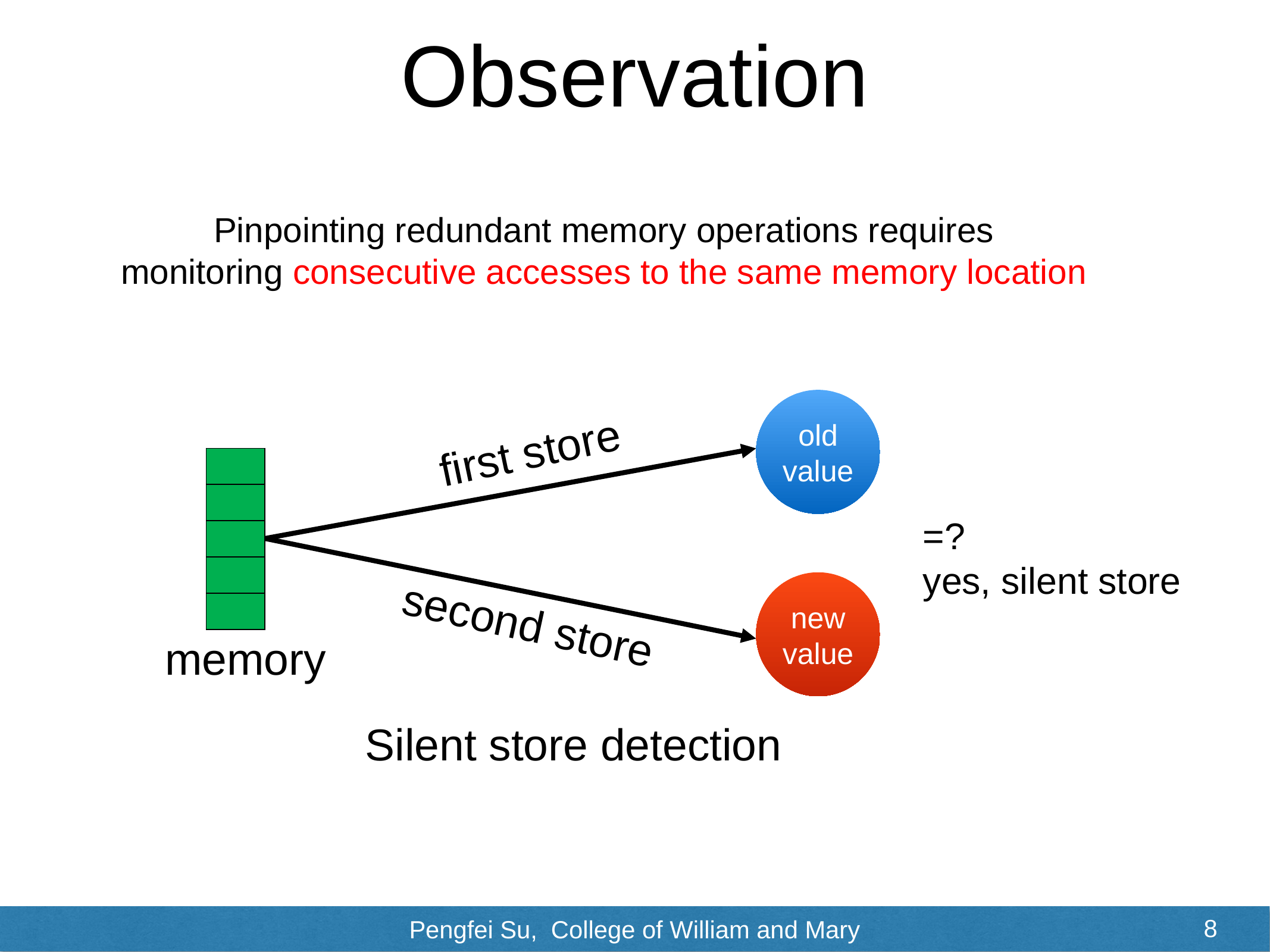

# Observation
 Pinpointing redundant memory operations requires
monitoring consecutive accesses to the same memory location
old value
first store
|  |
| --- |
|  |
|  |
|  |
|  |

=?
yes, silent store

new value
second store

memory

Silent store detection
8